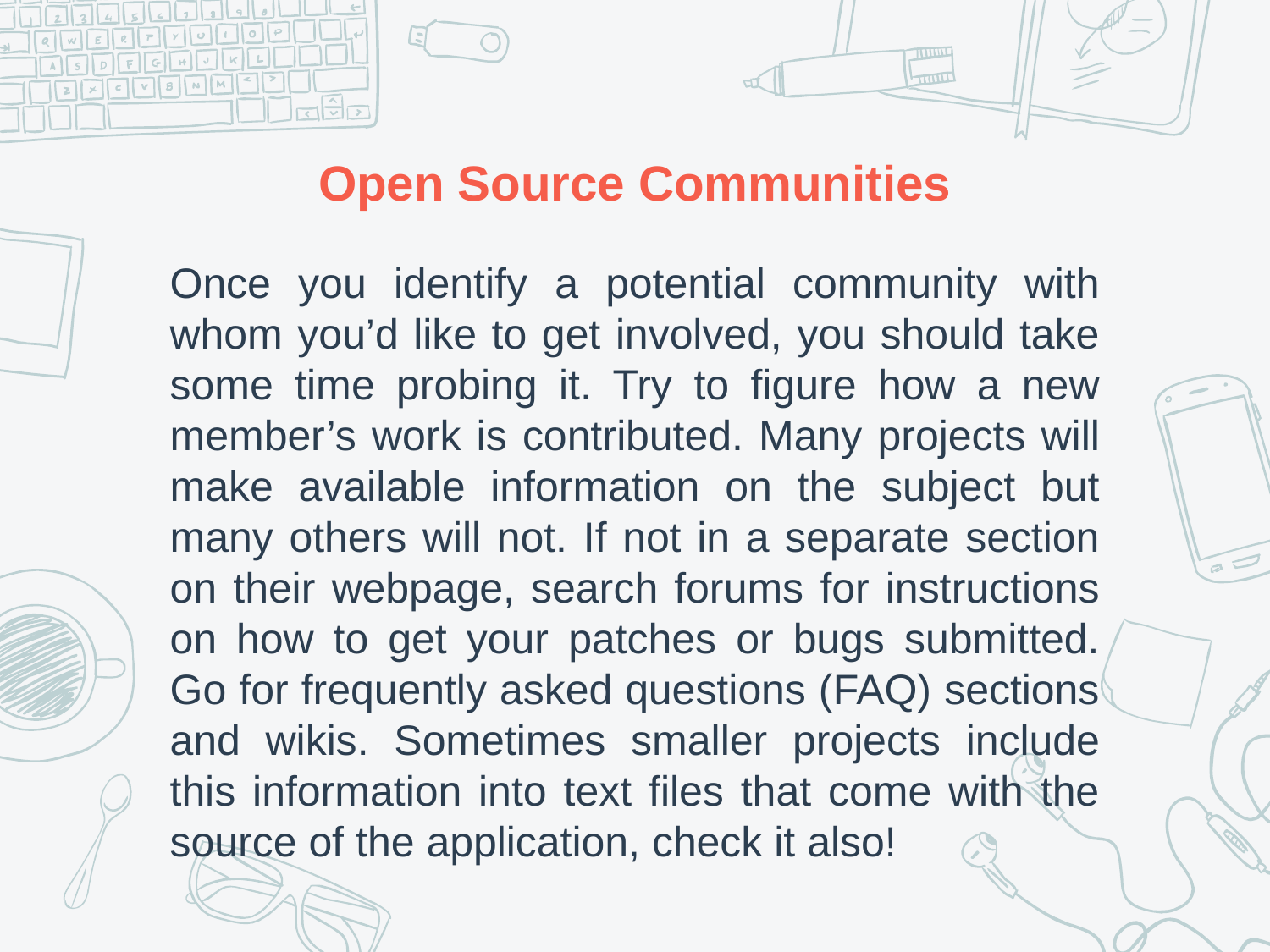

# Open Source Communities
Once you identify a potential community with whom you’d like to get involved, you should take some time probing it. Try to figure how a new member’s work is contributed. Many projects will make available information on the subject but many others will not. If not in a separate section on their webpage, search forums for instructions on how to get your patches or bugs submitted. Go for frequently asked questions (FAQ) sections and wikis. Sometimes smaller projects include this information into text files that come with the source of the application, check it also!